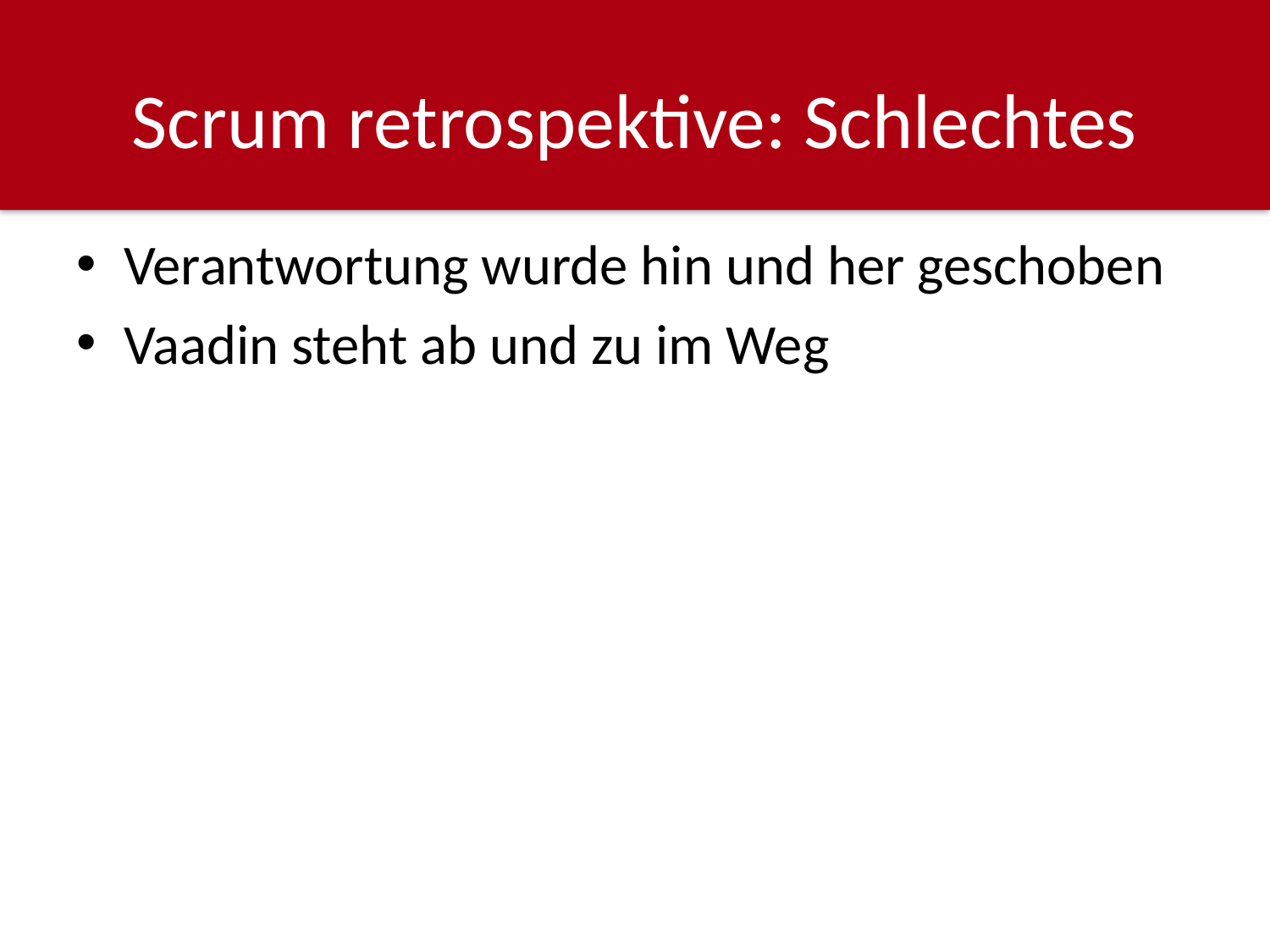

# Scrum retrospektive: Schlechtes
Verantwortung wurde hin und her geschoben
Vaadin steht ab und zu im Weg